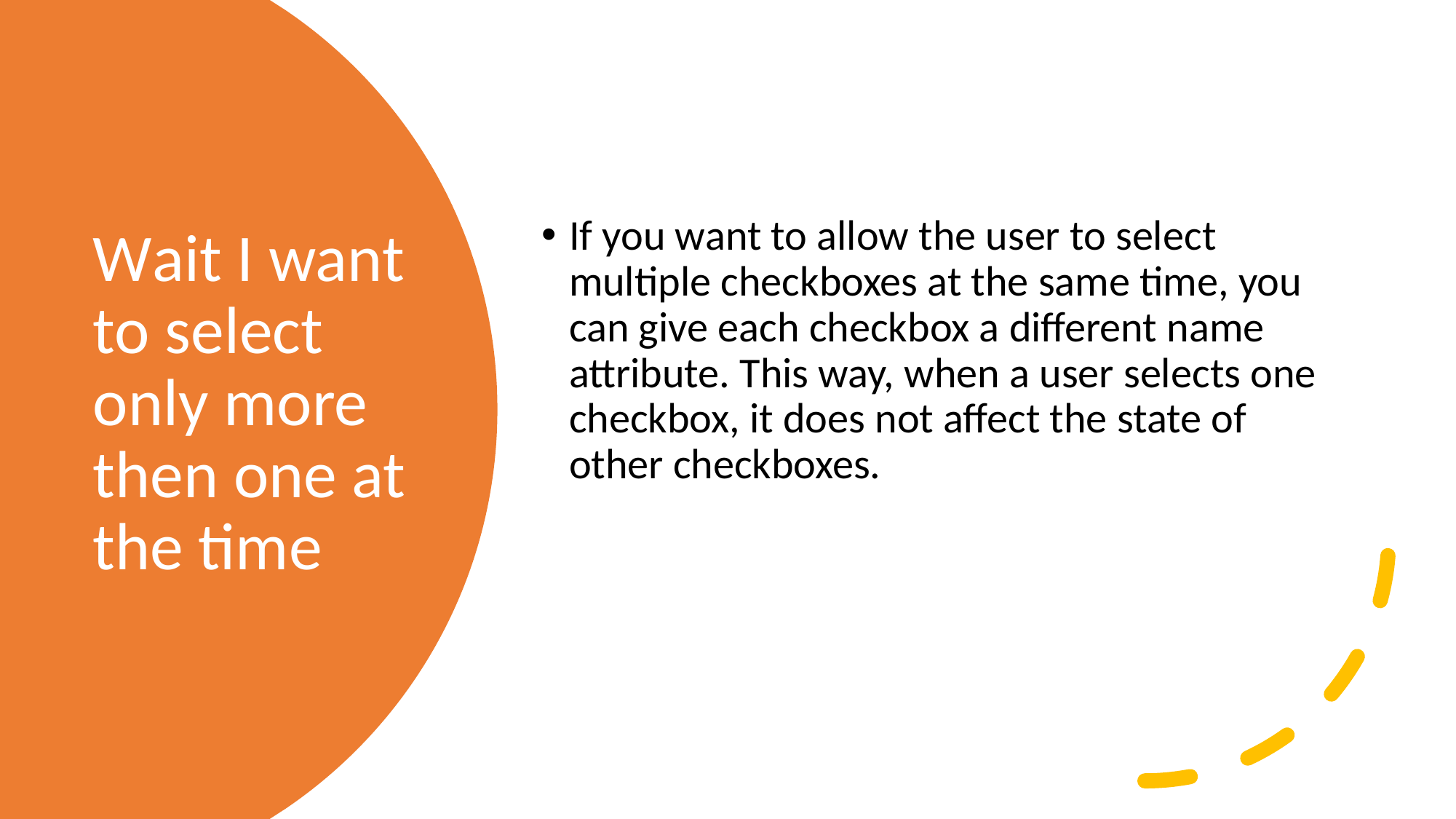

If you want to allow the user to select multiple checkboxes at the same time, you can give each checkbox a different name attribute. This way, when a user selects one checkbox, it does not affect the state of other checkboxes.

# Wait I want to select only more then one at the time